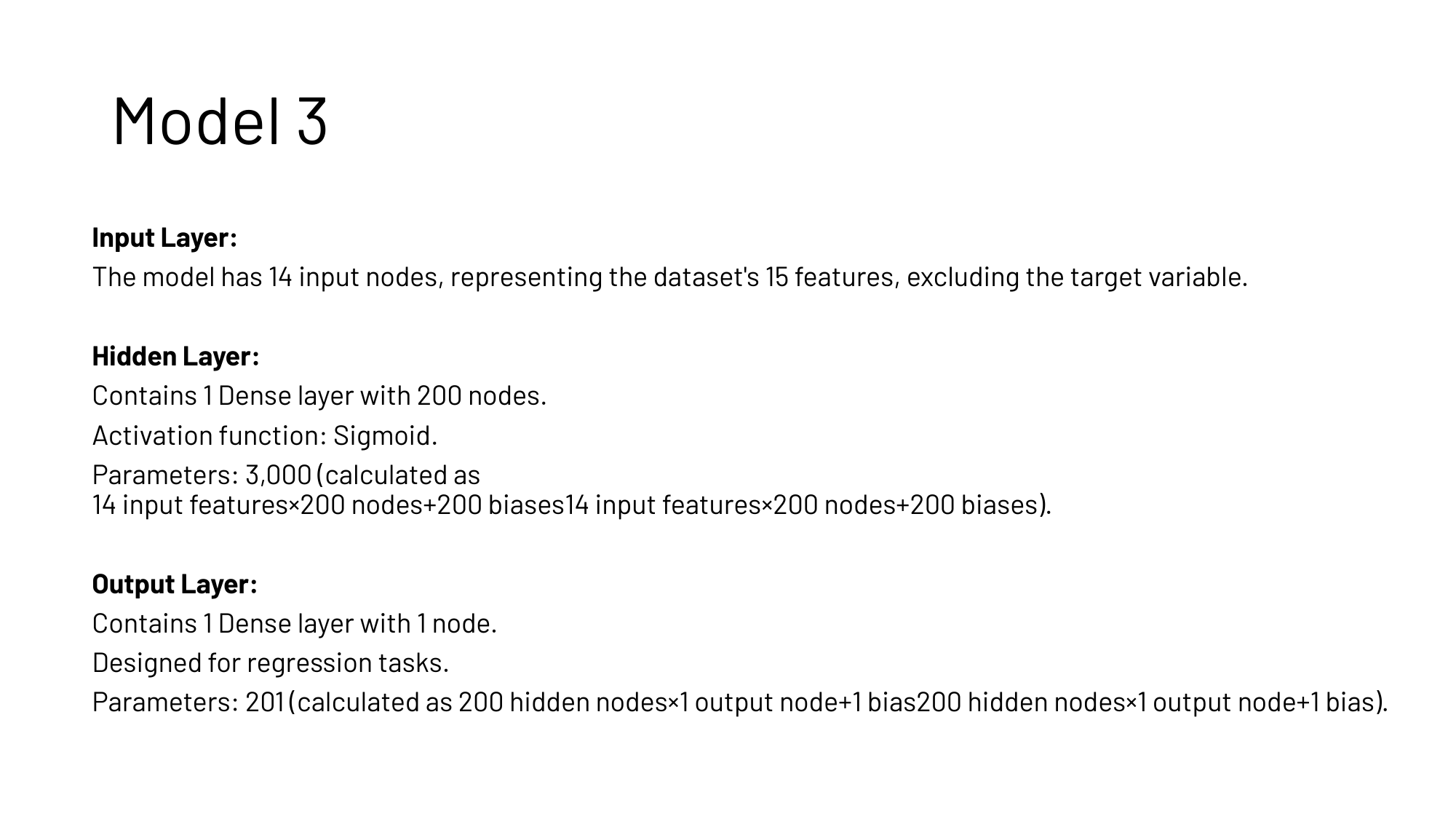

# Model 3
Input Layer:
The model has 14 input nodes, representing the dataset's 15 features, excluding the target variable.

Hidden Layer:
Contains 1 Dense layer with 200 nodes.
Activation function: Sigmoid.
Parameters: 3,000 (calculated as 14 input features×200 nodes+200 biases14 input features×200 nodes+200 biases).

Output Layer:
Contains 1 Dense layer with 1 node.
Designed for regression tasks.
Parameters: 201 (calculated as 200 hidden nodes×1 output node+1 bias200 hidden nodes×1 output node+1 bias).